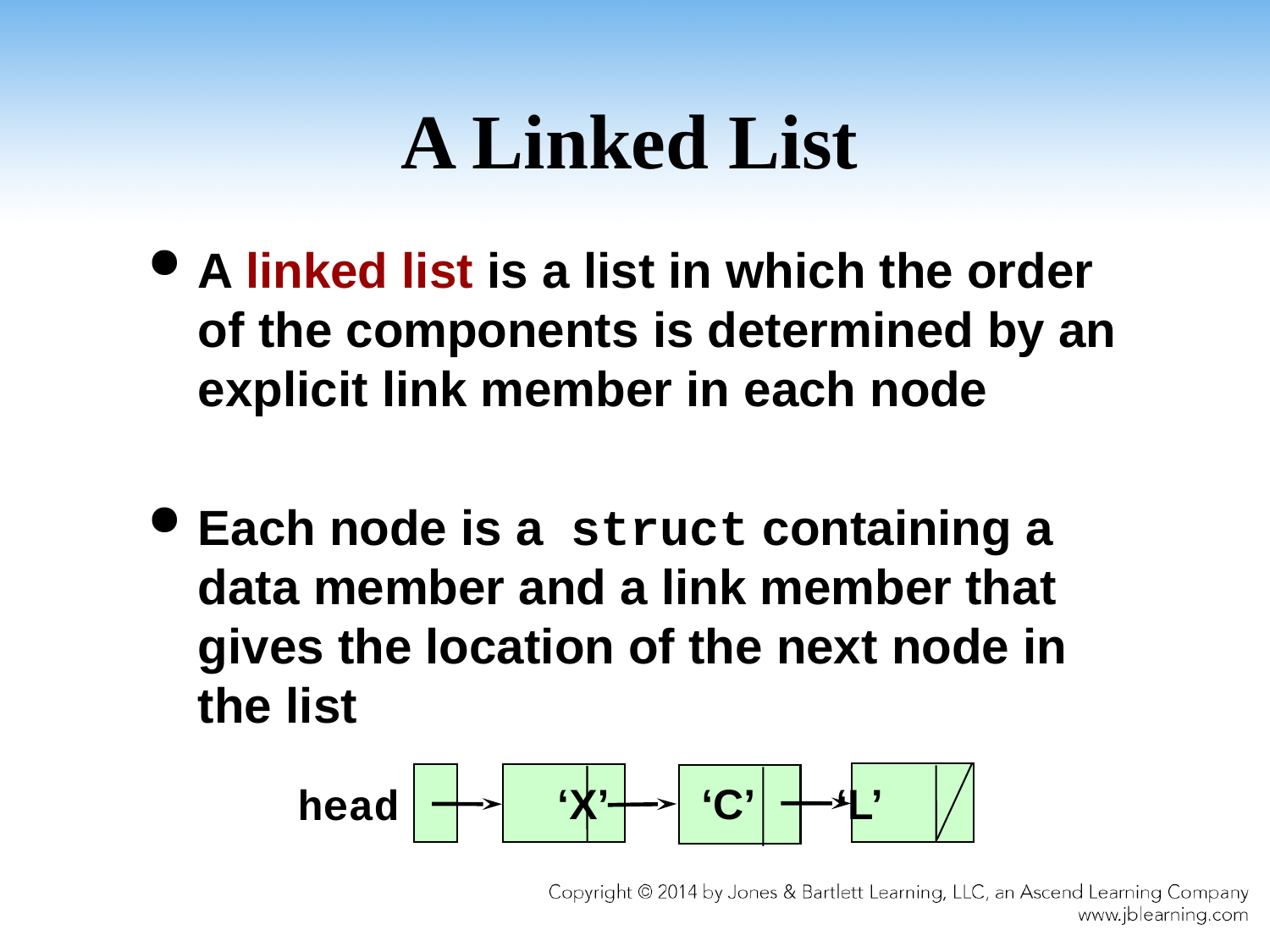

# A Linked List
A linked list is a list in which the order of the components is determined by an explicit link member in each node

Each node is a  struct containing a data member and a link member that gives the location of the next node in the list

‘X’        ‘C’       ‘L’
 head